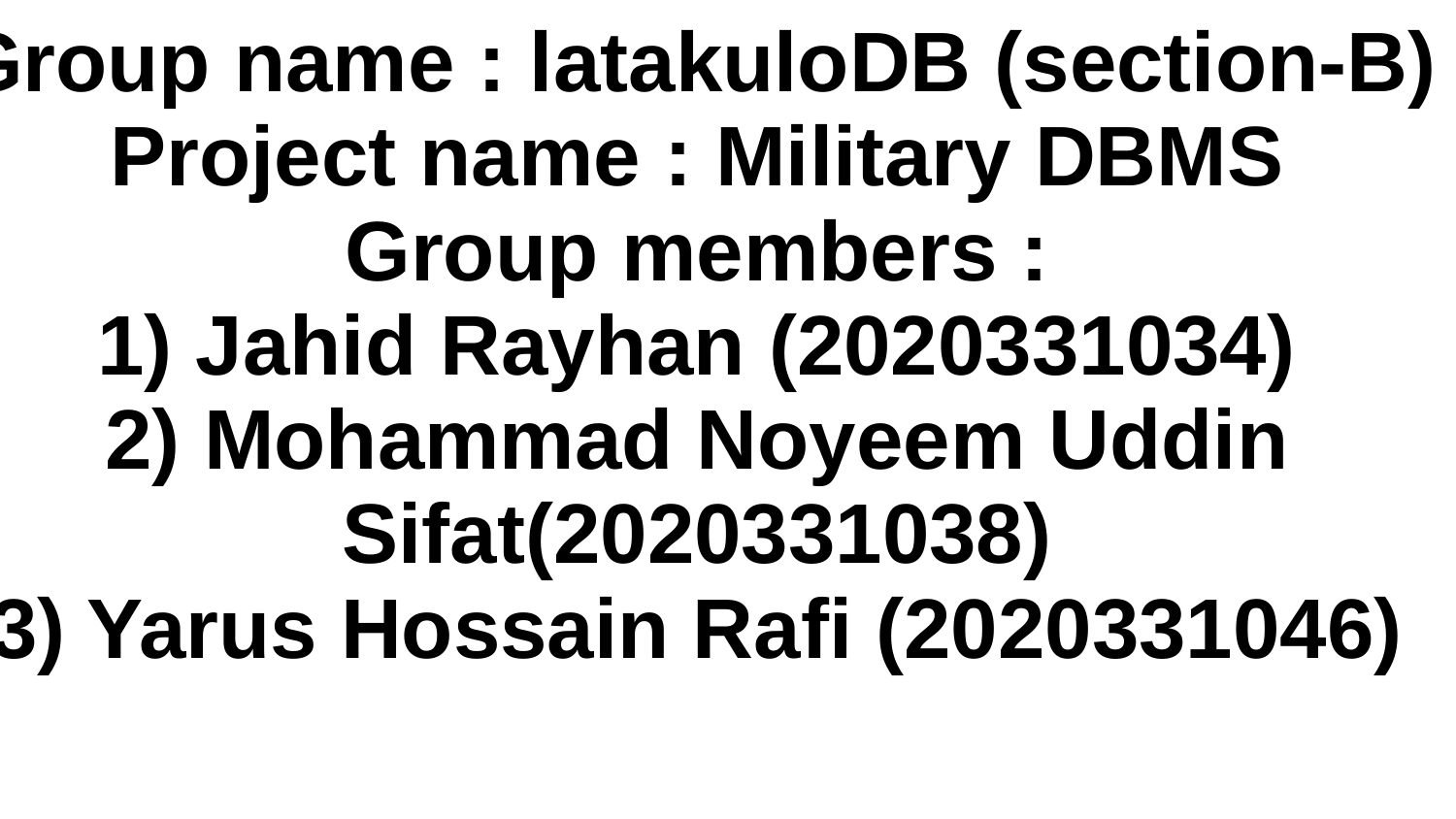

# Group name : latakuloDB (section-B)
Project name : Military DBMS
Group members :
1) Jahid Rayhan (2020331034)
2) Mohammad Noyeem Uddin
Sifat(2020331038)
3) Yarus Hossain Rafi (2020331046)